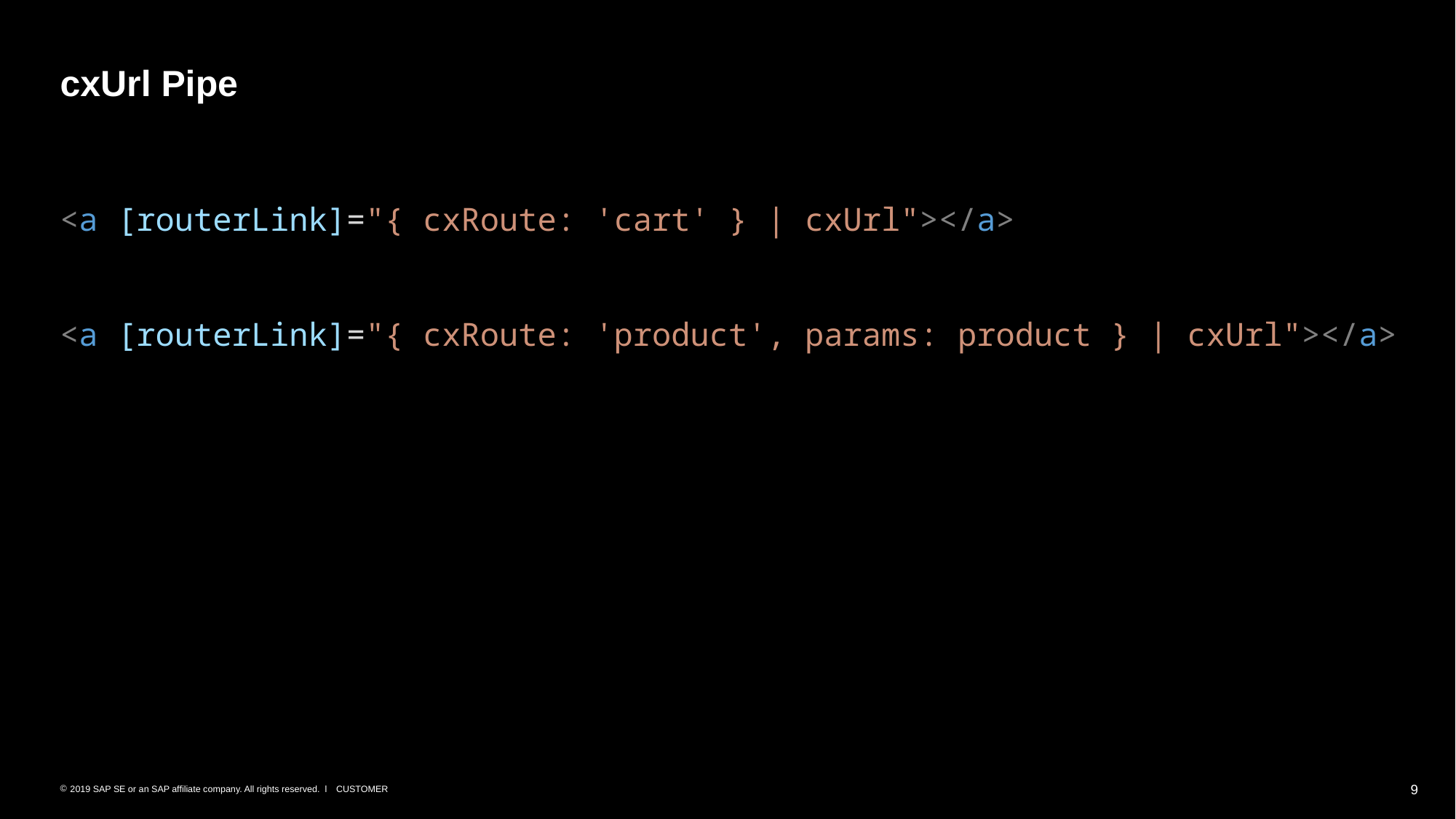

# cxUrl Pipe
<a [routerLink]="{ cxRoute: 'cart' } | cxUrl"></a>

<a [routerLink]="{ cxRoute: 'product', params: product } | cxUrl"></a>